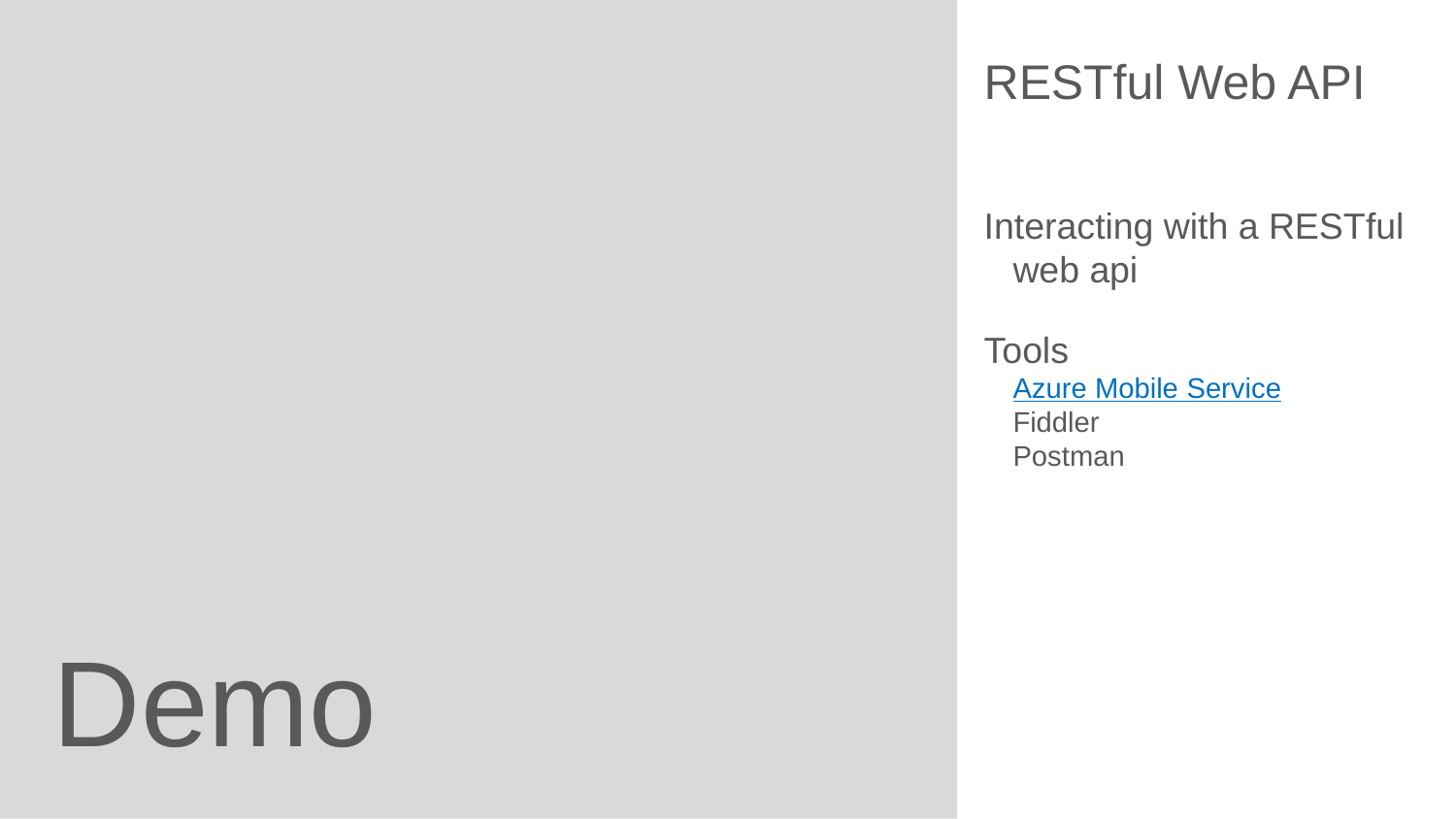

RESTful Web API

Interacting with a RESTful web api
Tools
Azure Mobile Service
Fiddler
Postman